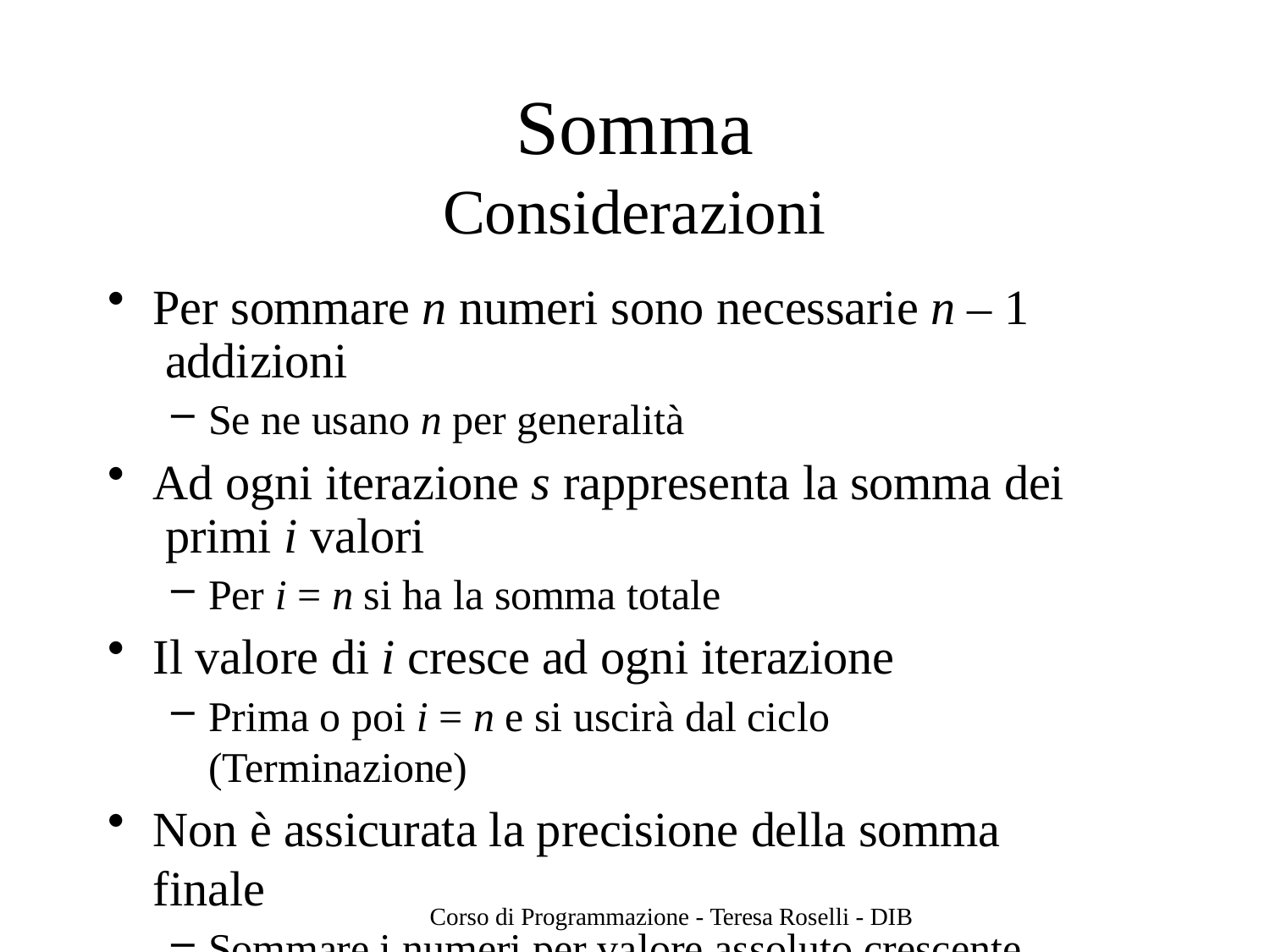

# Somma
Considerazioni
Per sommare n numeri sono necessarie n – 1  addizioni
Se ne usano n per generalità
Ad ogni iterazione s rappresenta la somma dei  primi i valori
Per i = n si ha la somma totale
Il valore di i cresce ad ogni iterazione
Prima o poi i = n e si uscirà dal ciclo (Terminazione)
Non è assicurata la precisione della somma finale
Sommare i numeri per valore assoluto crescente
Corso di Programmazione - Teresa Roselli - DIB